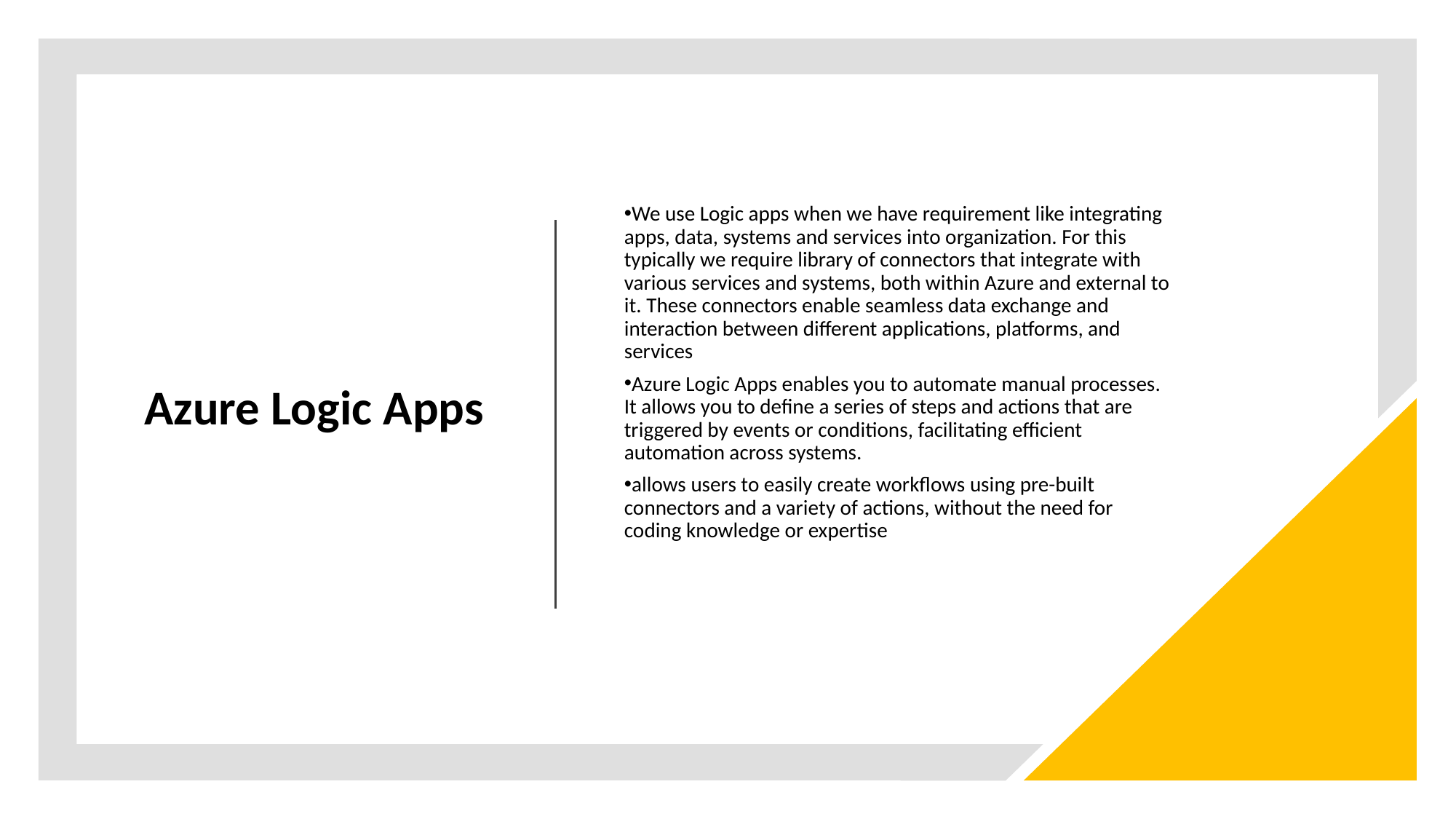

Azure Logic Apps
We use Logic apps when we have requirement like integrating apps, data, systems and services into organization. For this typically we require library of connectors that integrate with various services and systems, both within Azure and external to it. These connectors enable seamless data exchange and interaction between different applications, platforms, and services
Azure Logic Apps enables you to automate manual processes. It allows you to define a series of steps and actions that are triggered by events or conditions, facilitating efficient automation across systems.
allows users to easily create workflows using pre-built connectors and a variety of actions, without the need for coding knowledge or expertise